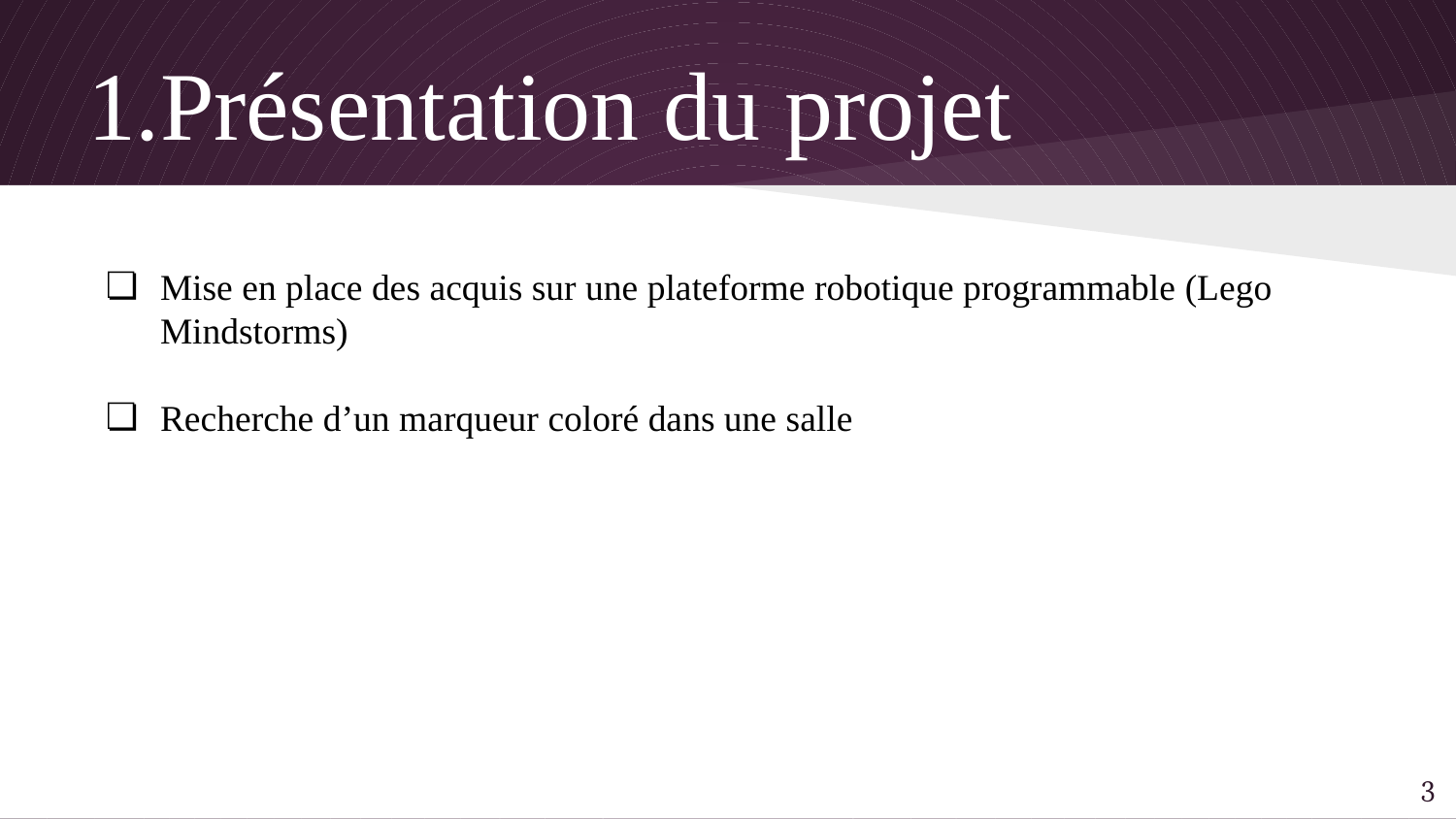

# Présentation du projet

Mise en place des acquis sur une plateforme robotique programmable (Lego Mindstorms)

Recherche d’un marqueur coloré dans une salle
3